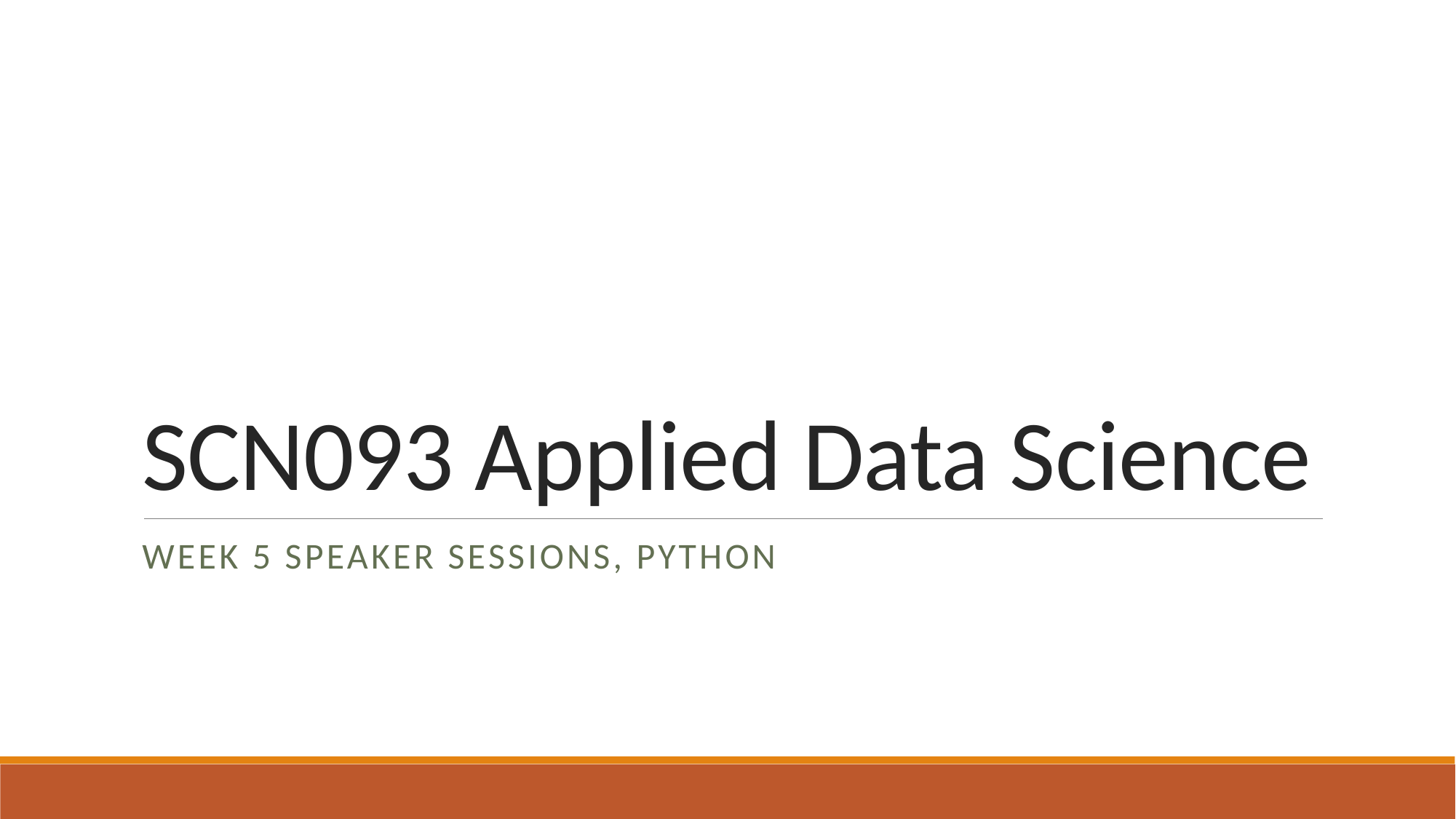

# SCN093 Applied Data Science
Week 5 Speaker Sessions, Python